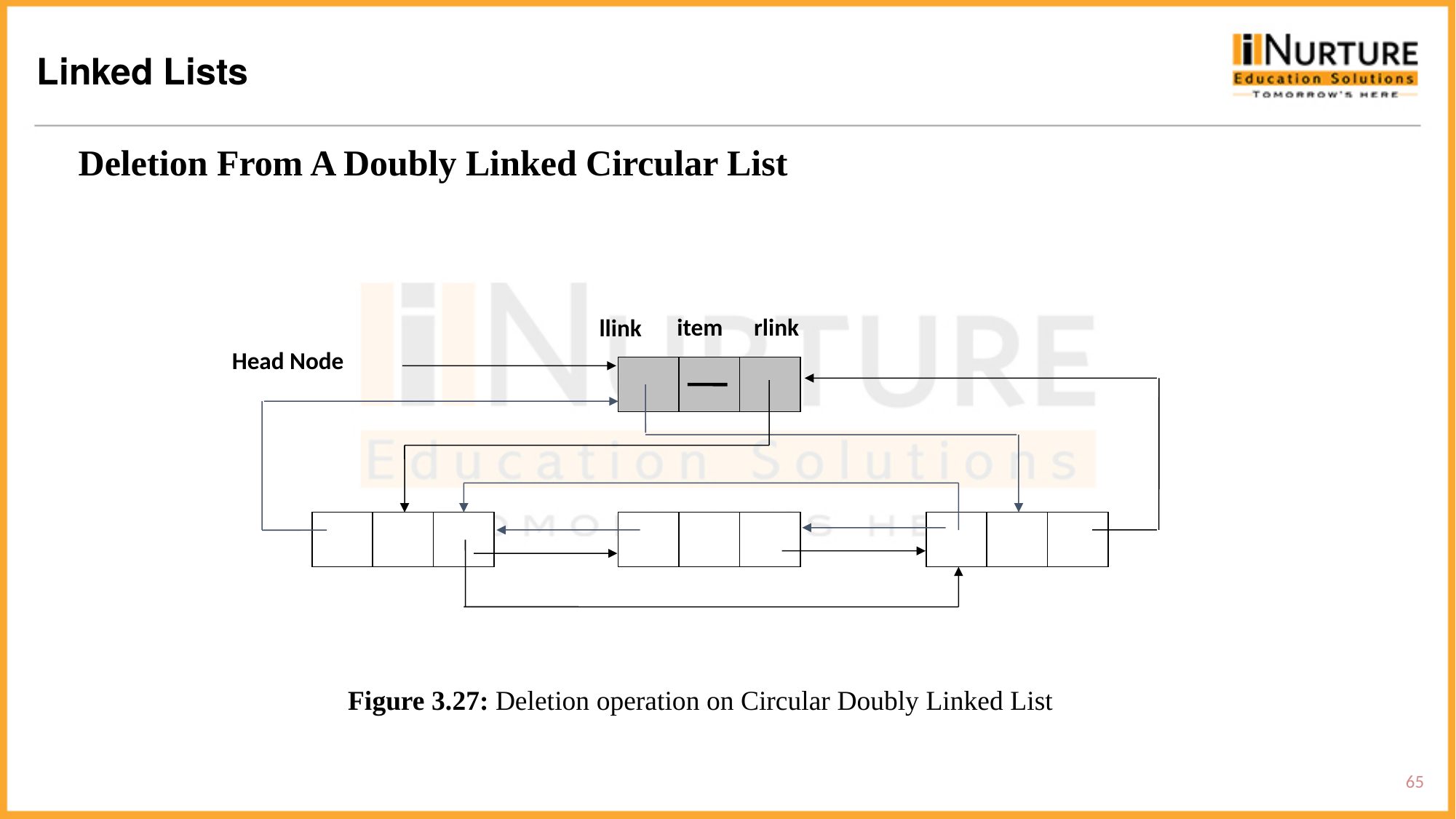

Linked Lists
Deletion From A Doubly Linked Circular List
rlink
item
llink
Head Node

Figure 3.27: Deletion operation on Circular Doubly Linked List
65